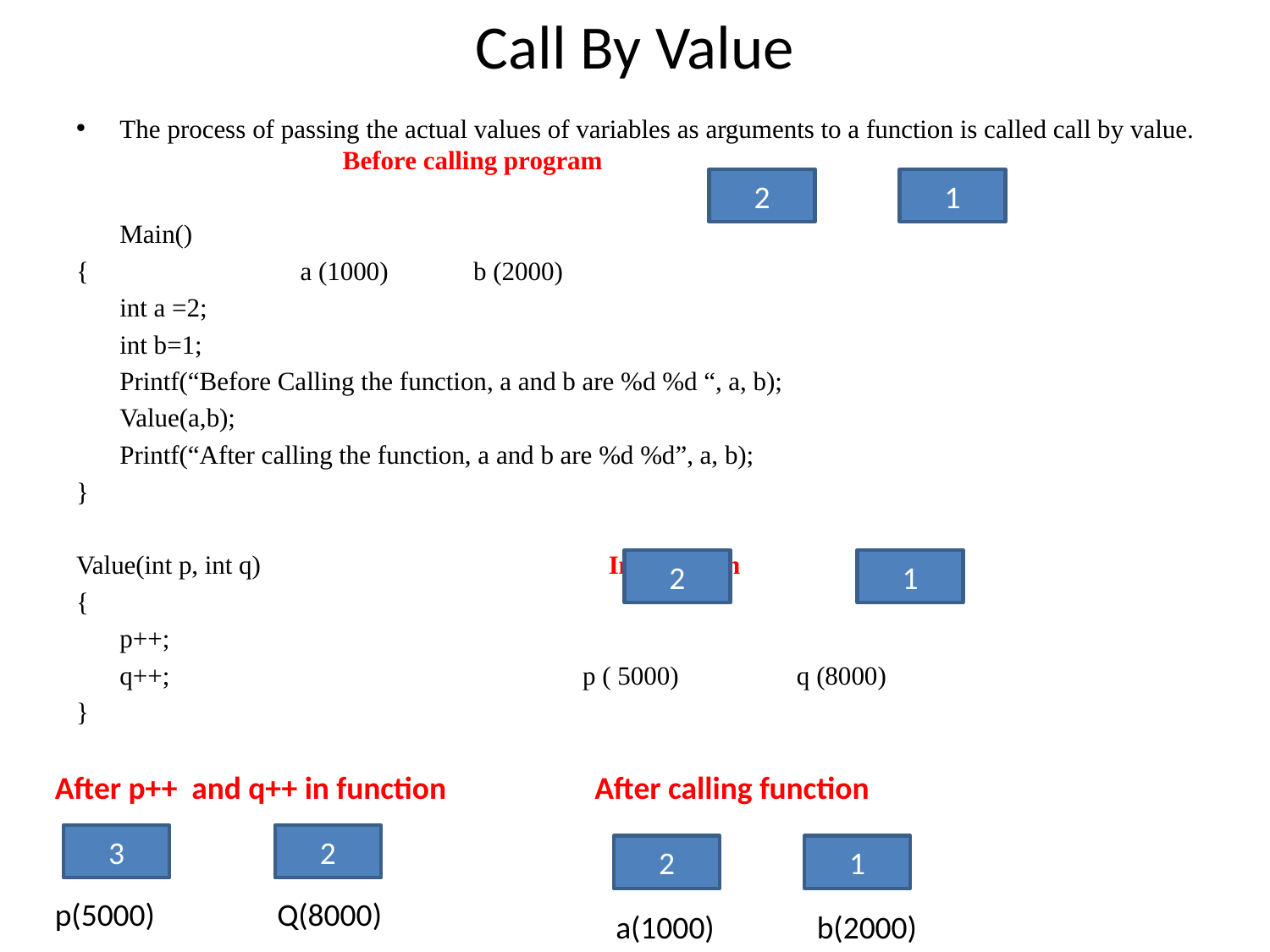

# Call By Value
The process of passing the actual values of variables as arguments to a function is called call by value.                                   Before calling program

	Main()
{				                      	a (1000)             b (2000)
	int a =2;
	int b=1;
	Printf(“Before Calling the function, a and b are %d %d “, a, b);
	Value(a,b);
	Printf(“After calling the function, a and b are %d %d”, a, b);
}

Value(int p, int q)                                                     In Function
{
	p++;
	q++;                                                               p ( 5000)                  q (8000)
}

2
1
2
1
After p++  and q++ in function
After calling function
3
2
2
1
p(5000)
Q(8000)
a(1000)
b(2000)